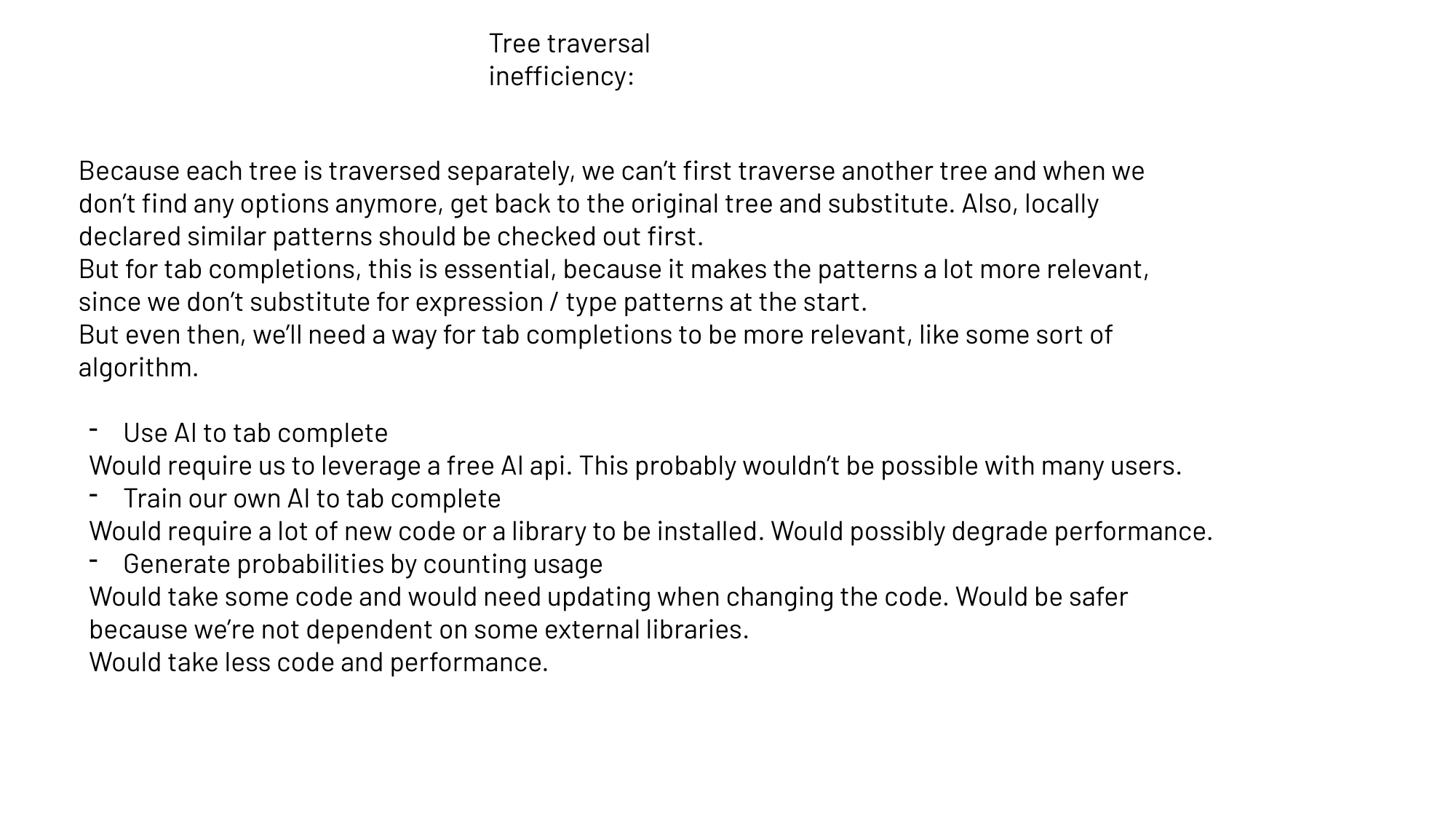

Tree traversal inefficiency:
Because each tree is traversed separately, we can’t first traverse another tree and when we don’t find any options anymore, get back to the original tree and substitute. Also, locally declared similar patterns should be checked out first.
But for tab completions, this is essential, because it makes the patterns a lot more relevant, since we don’t substitute for expression / type patterns at the start.
But even then, we’ll need a way for tab completions to be more relevant, like some sort of algorithm.
Use AI to tab complete
Would require us to leverage a free AI api. This probably wouldn’t be possible with many users.
Train our own AI to tab complete
Would require a lot of new code or a library to be installed. Would possibly degrade performance.
Generate probabilities by counting usage
Would take some code and would need updating when changing the code. Would be safer because we’re not dependent on some external libraries.
Would take less code and performance.